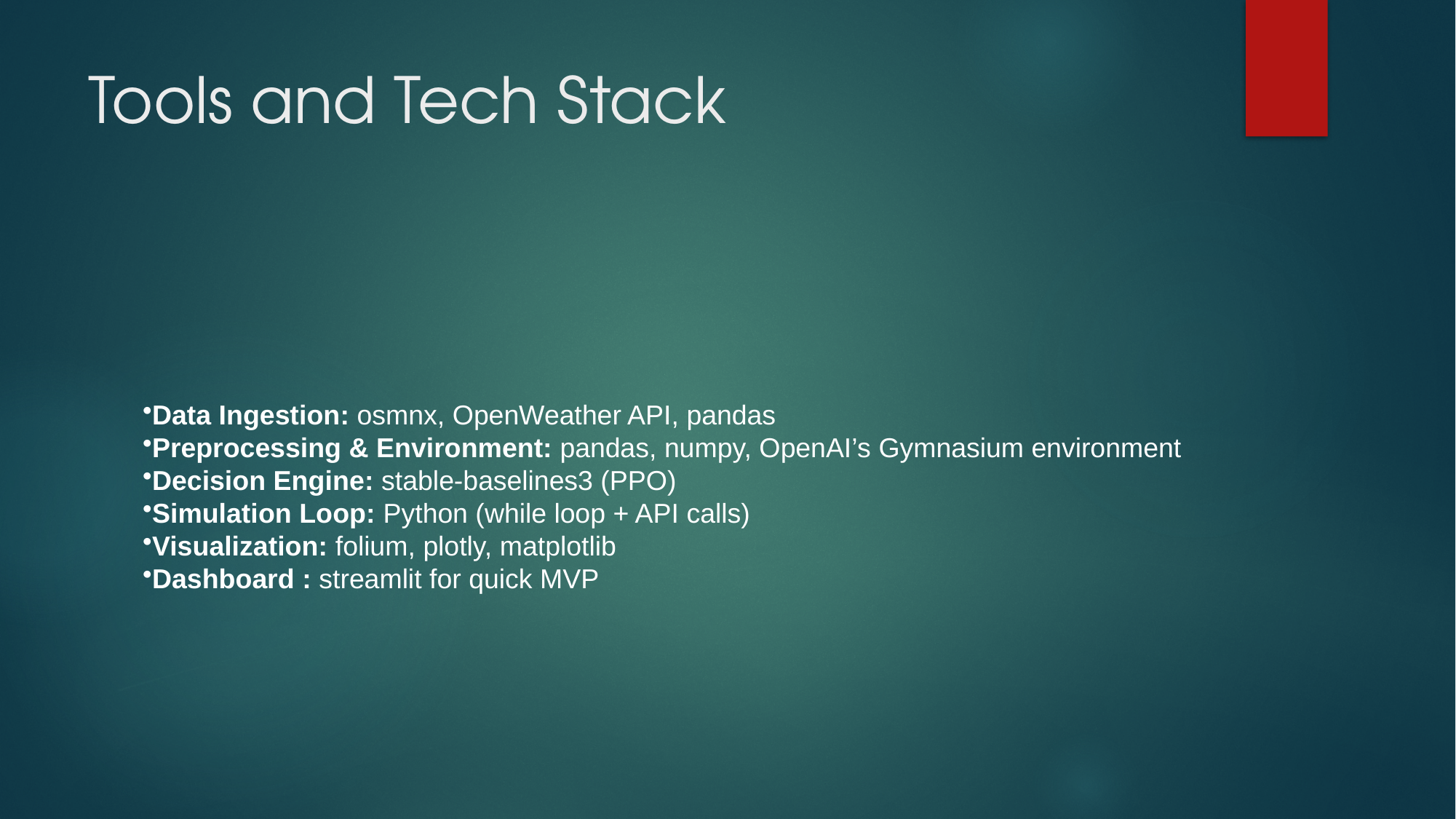

# Tools and Tech Stack
Data Ingestion: osmnx, OpenWeather API, pandas
Preprocessing & Environment: pandas, numpy, OpenAI’s Gymnasium environment
Decision Engine: stable-baselines3 (PPO)
Simulation Loop: Python (while loop + API calls)
Visualization: folium, plotly, matplotlib
Dashboard : streamlit for quick MVP